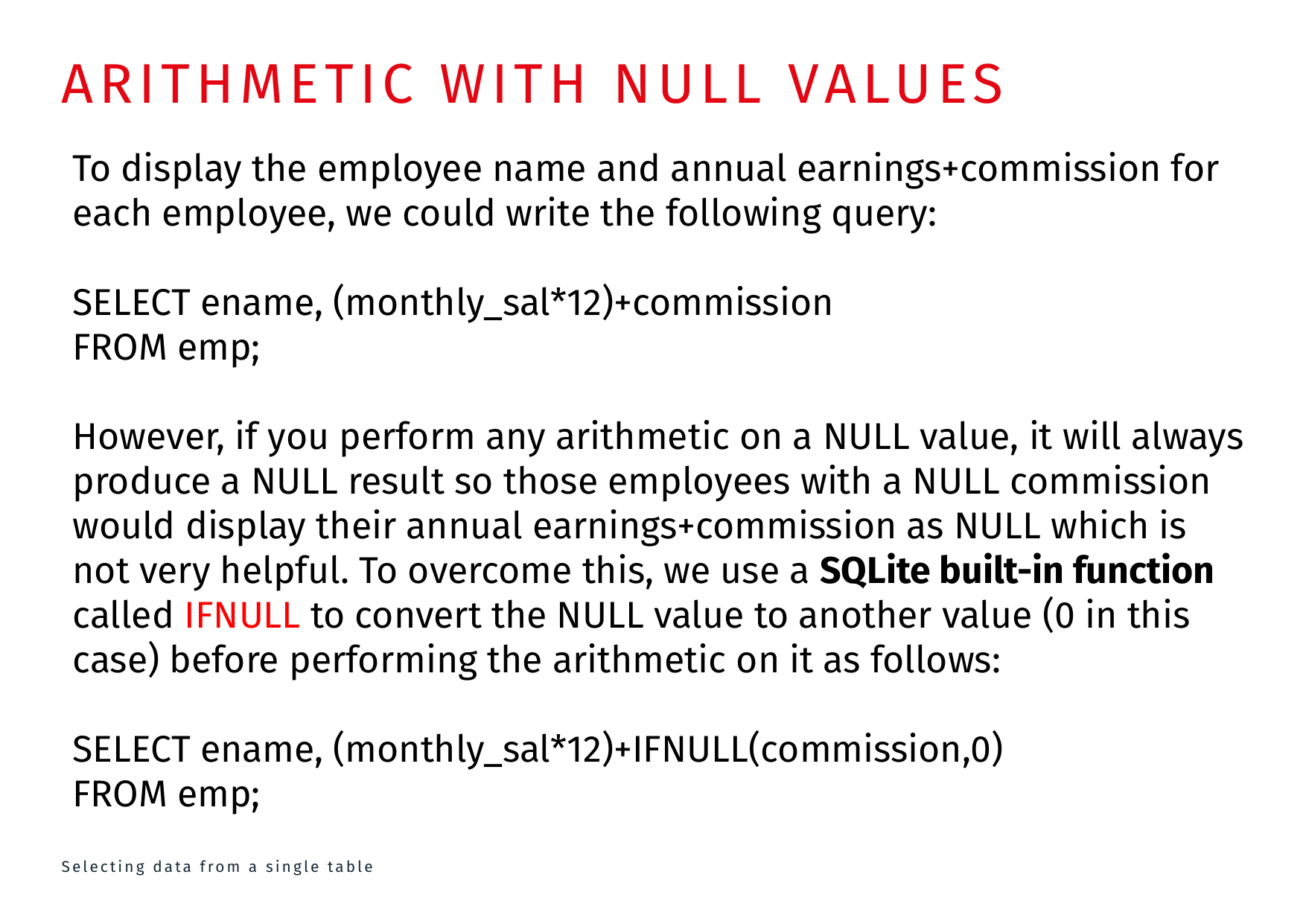

# Arithmetic with null values
To display the employee name and annual earnings+commission for each employee, we could write the following query:

SELECT ename, (monthly_sal*12)+commission
FROM emp;

However, if you perform any arithmetic on a NULL value, it will always produce a NULL result so those employees with a NULL commission would display their annual earnings+commission as NULL which is not very helpful. To overcome this, we use a SQLite built-in function called IFNULL to convert the NULL value to another value (0 in this case) before performing the arithmetic on it as follows:

SELECT ename, (monthly_sal*12)+IFNULL(commission,0)
FROM emp;
Selecting data from a single table